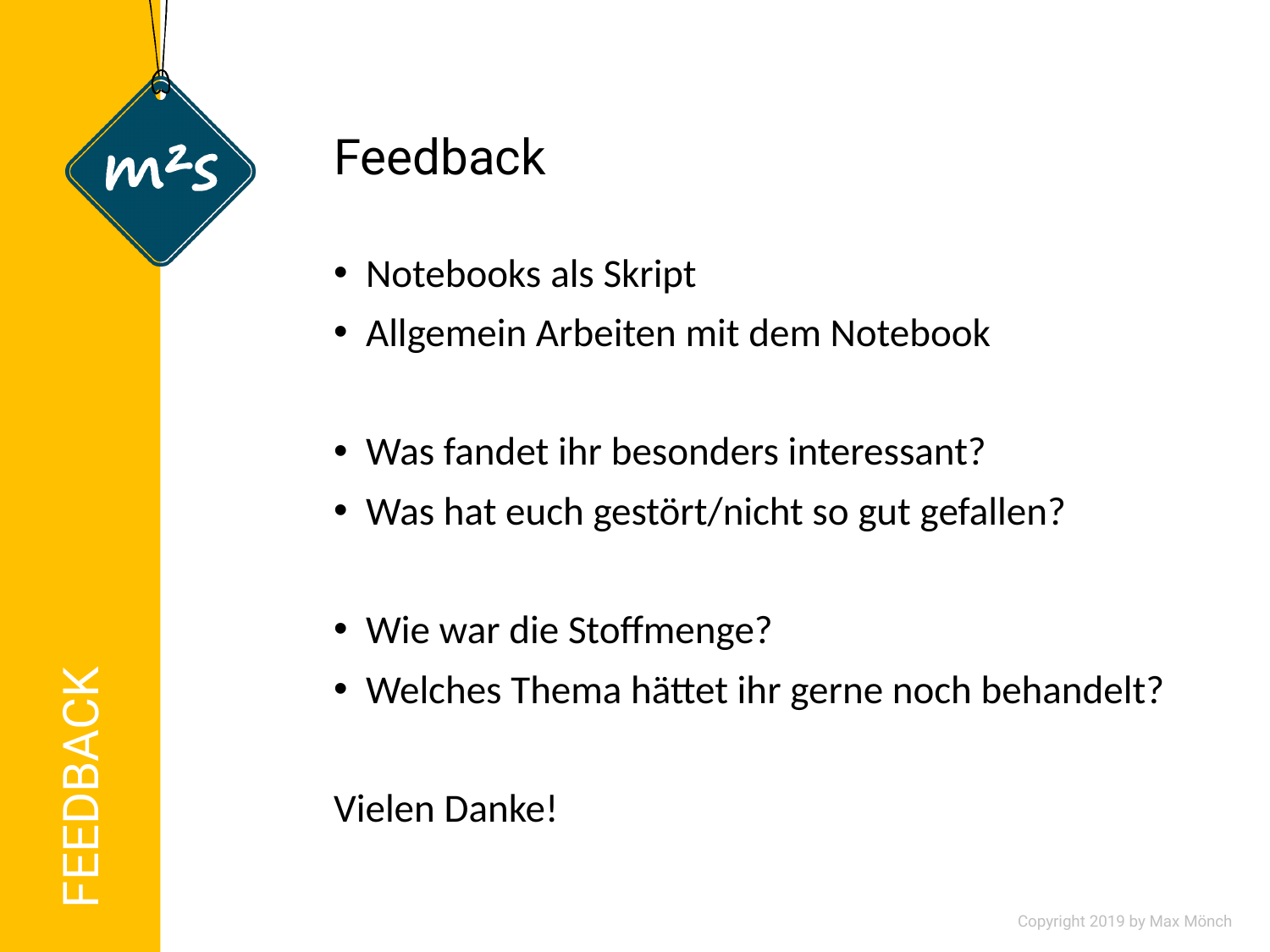

# Feedback
Notebooks als Skript
Allgemein Arbeiten mit dem Notebook

Was fandet ihr besonders interessant?
Was hat euch gestört/nicht so gut gefallen?

Wie war die Stoffmenge?
Welches Thema hättet ihr gerne noch behandelt?

Vielen Danke!
FEEDBACK